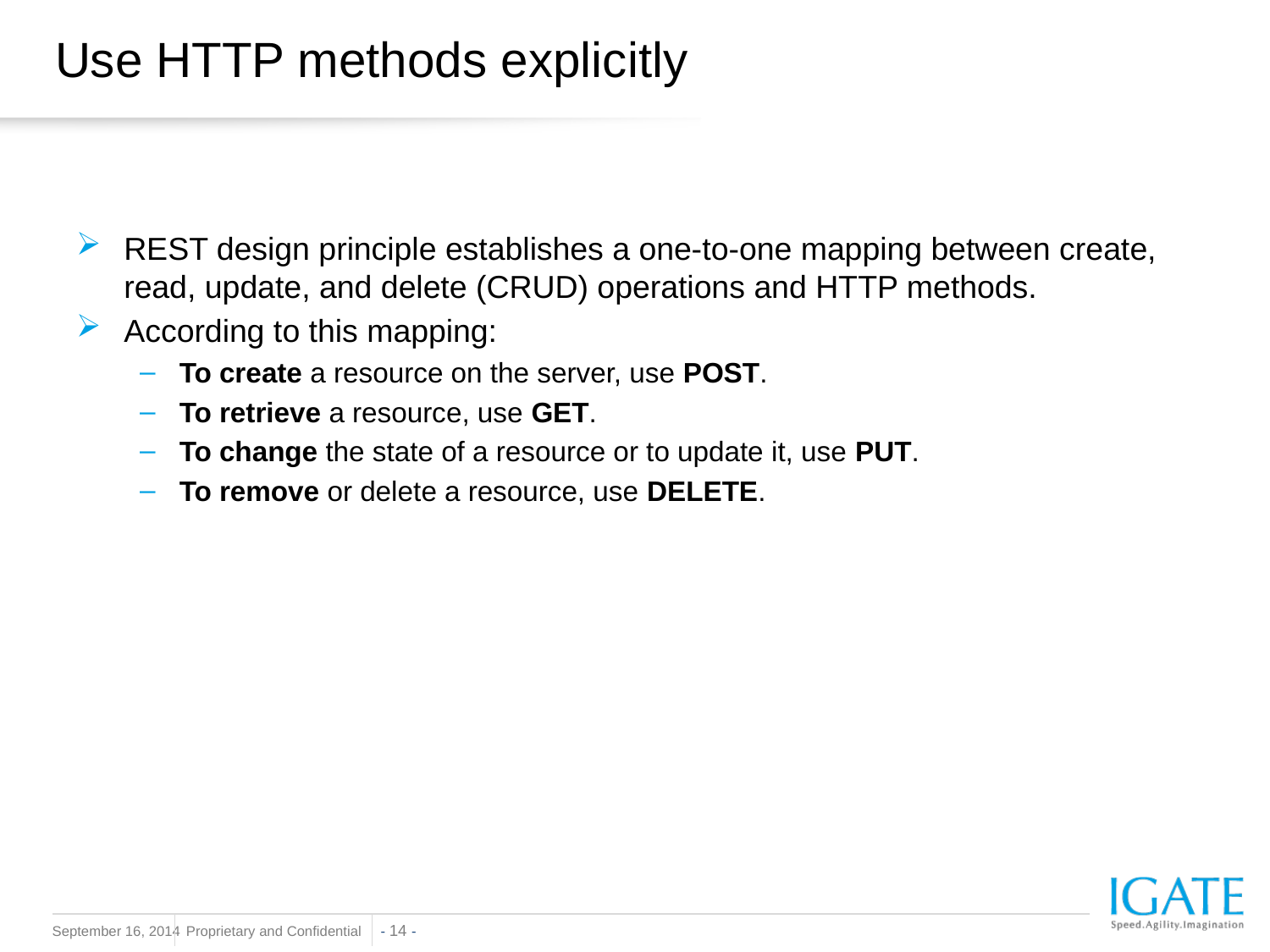

# Use HTTP methods explicitly
REST design principle establishes a one-to-one mapping between create, read, update, and delete (CRUD) operations and HTTP methods.
According to this mapping:
To create a resource on the server, use POST.
To retrieve a resource, use GET.
To change the state of a resource or to update it, use PUT.
To remove or delete a resource, use DELETE.